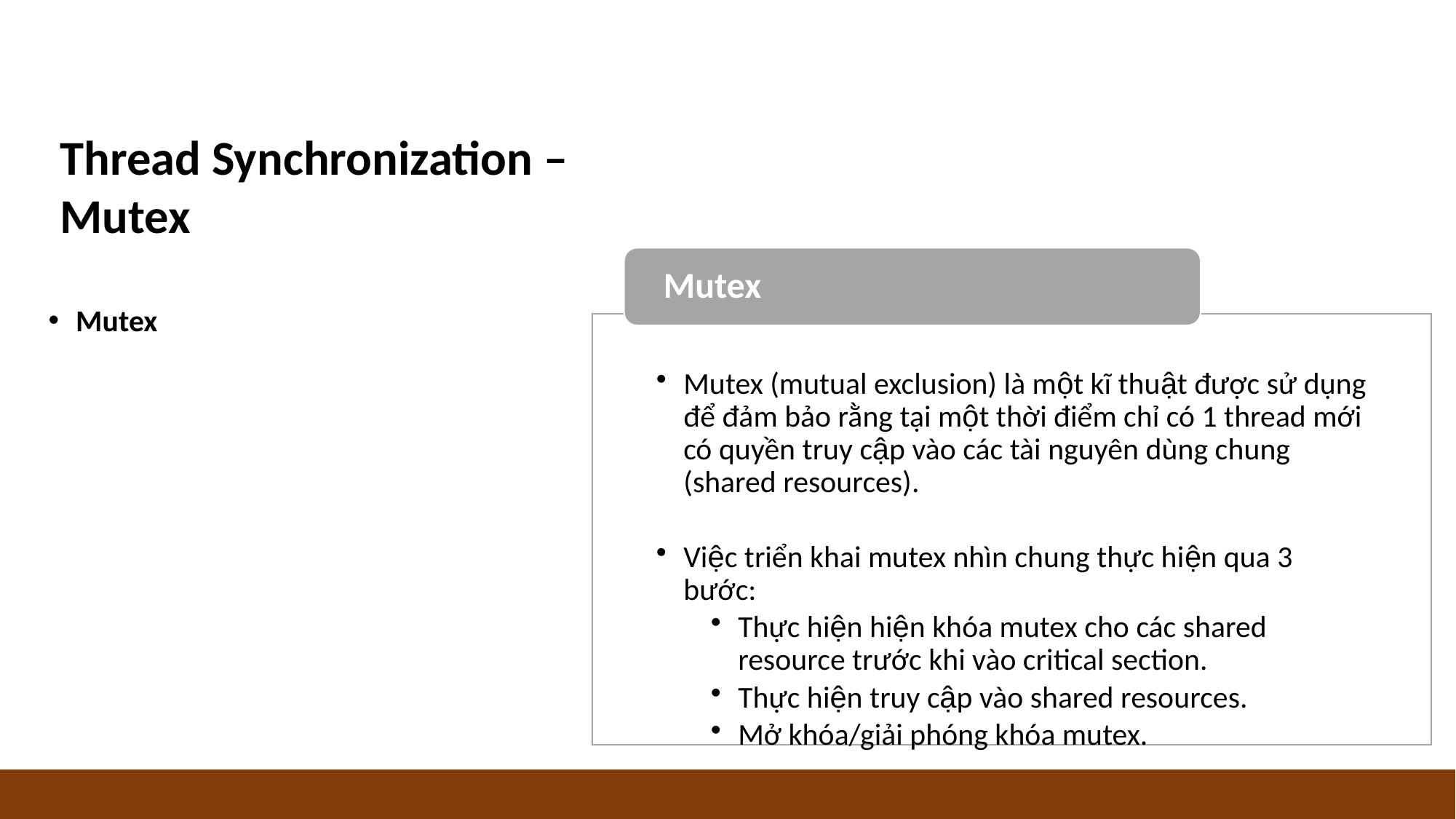

Thread Synchronization – Mutex

Mutex

Mutex

Mutex (mutual exclusion) là một kĩ thuật được sử dụng để đảm bảo rằng tại một thời điểm chỉ có 1 thread mới có quyền truy cập vào các tài nguyên dùng chung (shared resources).

Việc triển khai mutex nhìn chung thực hiện qua 3 bước:
Thực hiện hiện khóa mutex cho các shared resource trước khi vào critical section.
Thực hiện truy cập vào shared resources.
Mở khóa/giải phóng khóa mutex.